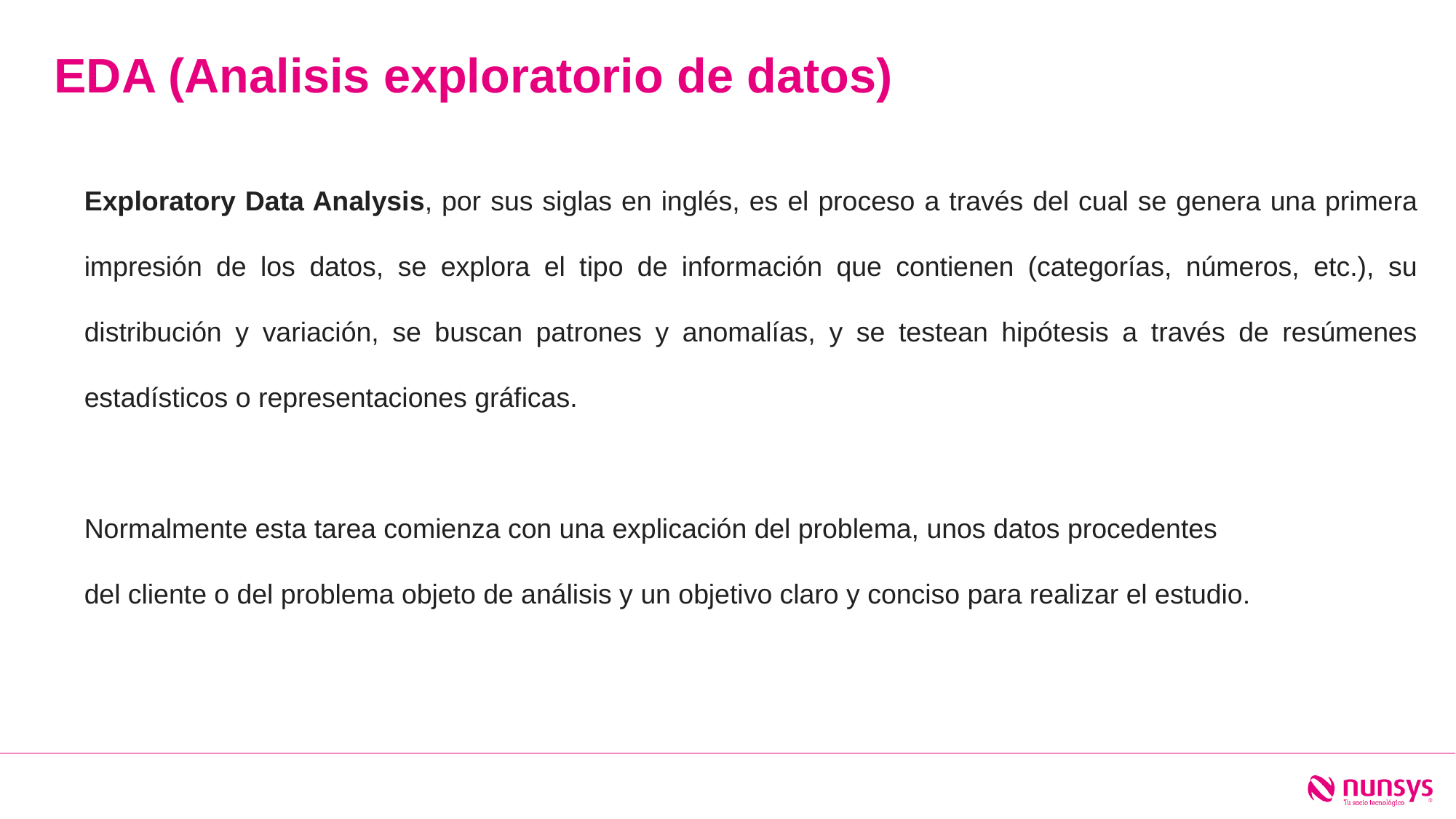

EDA (Analisis exploratorio de datos)
Exploratory Data Analysis, por sus siglas en inglés, es el proceso a través del cual se genera una primera impresión de los datos, se explora el tipo de información que contienen (categorías, números, etc.), su distribución y variación, se buscan patrones y anomalías, y se testean hipótesis a través de resúmenes estadísticos o representaciones gráficas.

Normalmente esta tarea comienza con una explicación del problema, unos datos procedentes
del cliente o del problema objeto de análisis y un objetivo claro y conciso para realizar el estudio.